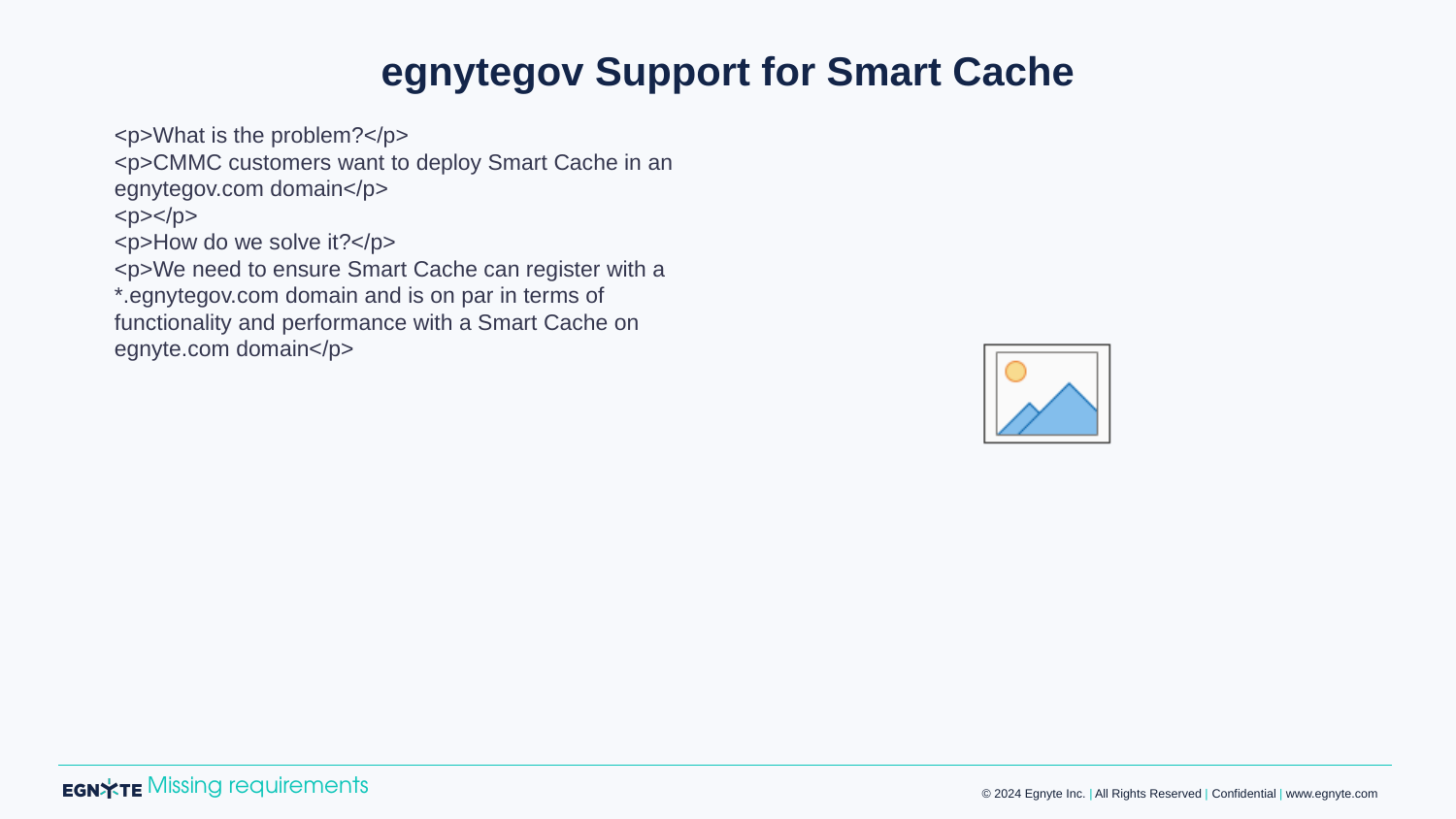

# egnytegov Support for Smart Cache
<p>What is the problem?</p>
<p>CMMC customers want to deploy Smart Cache in an egnytegov.com domain</p>
<p></p>
<p>How do we solve it?</p>
<p>We need to ensure Smart Cache can register with a *.egnytegov.com domain and is on par in terms of functionality and performance with a Smart Cache on egnyte.com domain</p>

Missing requirements